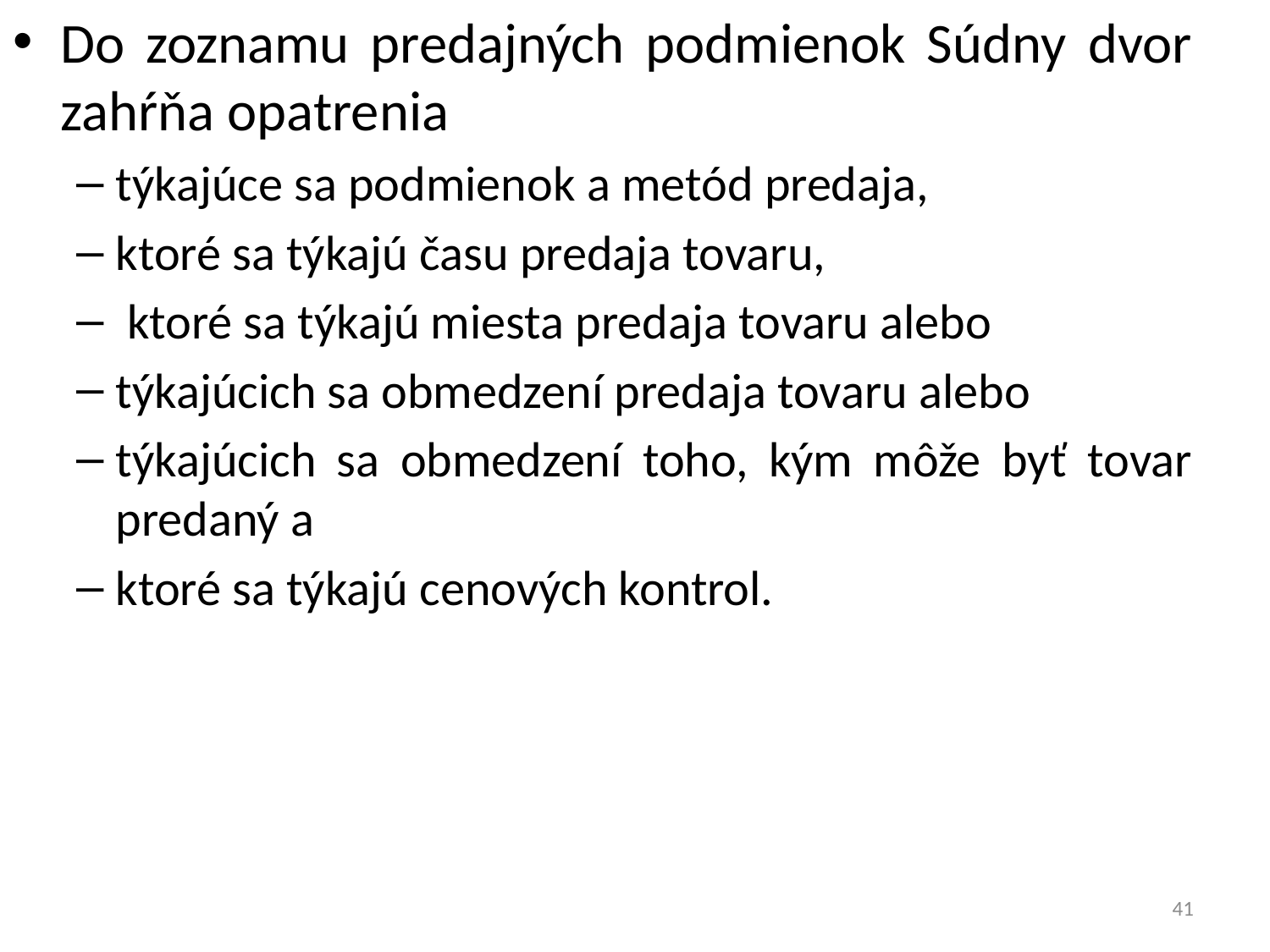

Do zoznamu predajných podmienok Súdny dvor zahŕňa opatrenia
týkajúce sa podmienok a metód predaja,
ktoré sa týkajú času predaja tovaru,
 ktoré sa týkajú miesta predaja tovaru alebo
týkajúcich sa obmedzení predaja tovaru alebo
týkajúcich sa obmedzení toho, kým môže byť tovar predaný a
ktoré sa týkajú cenových kontrol.

41